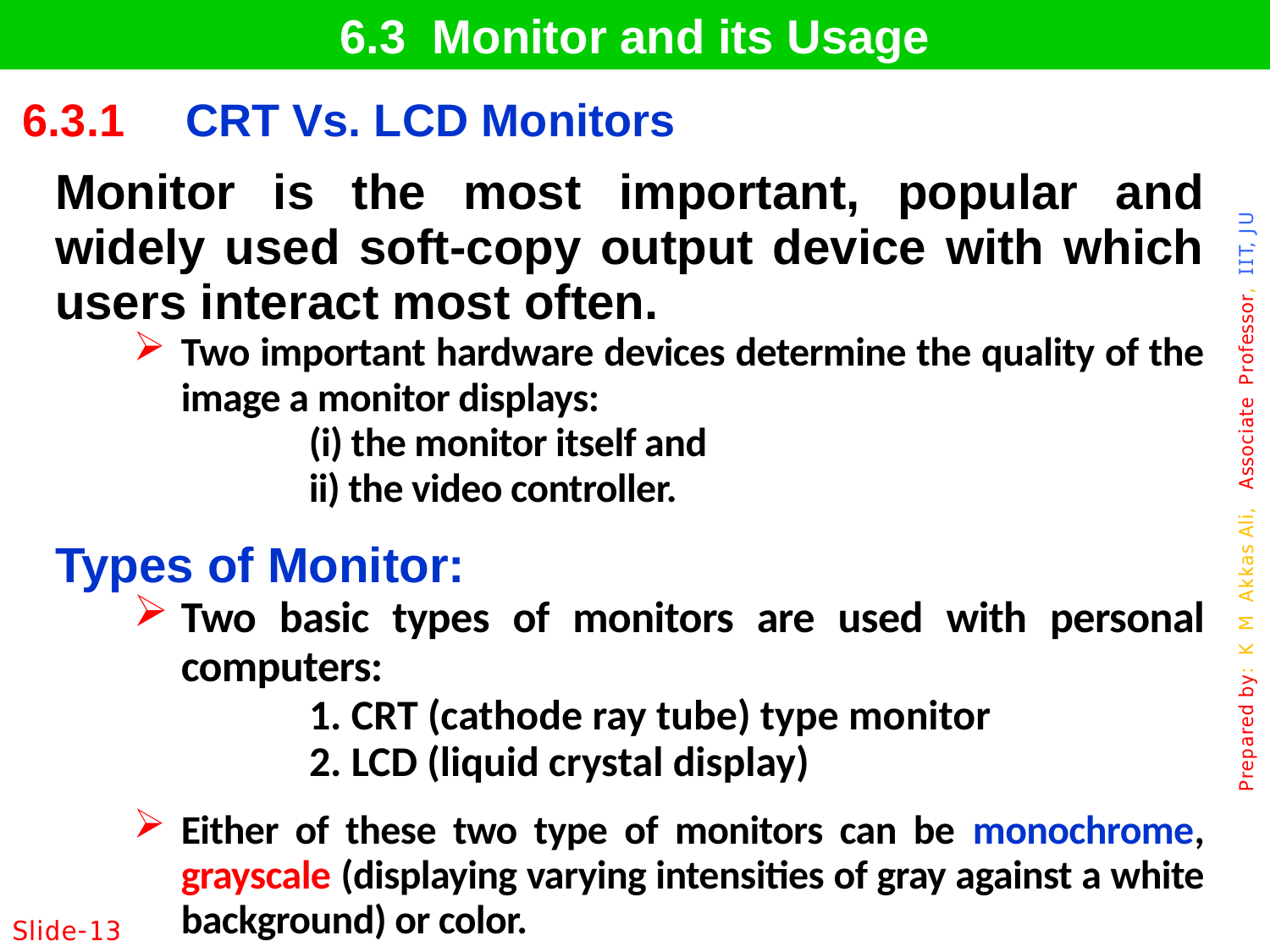

6.3  Monitor and its Usage
| 6.3.1 | CRT Vs. LCD Monitors |
| --- | --- |
Monitor is the most important, popular and widely used soft-copy output device with which users interact most often.
Two important hardware devices determine the quality of the image a monitor displays:
(i) the monitor itself and
ii) the video controller.

Types of Monitor:
Two basic types of monitors are used with personal computers:
1. CRT (cathode ray tube) type monitor
2. LCD (liquid crystal display)

Either of these two type of monitors can be monochrome, grayscale (displaying varying intensities of gray against a white background) or color.
Slide-13